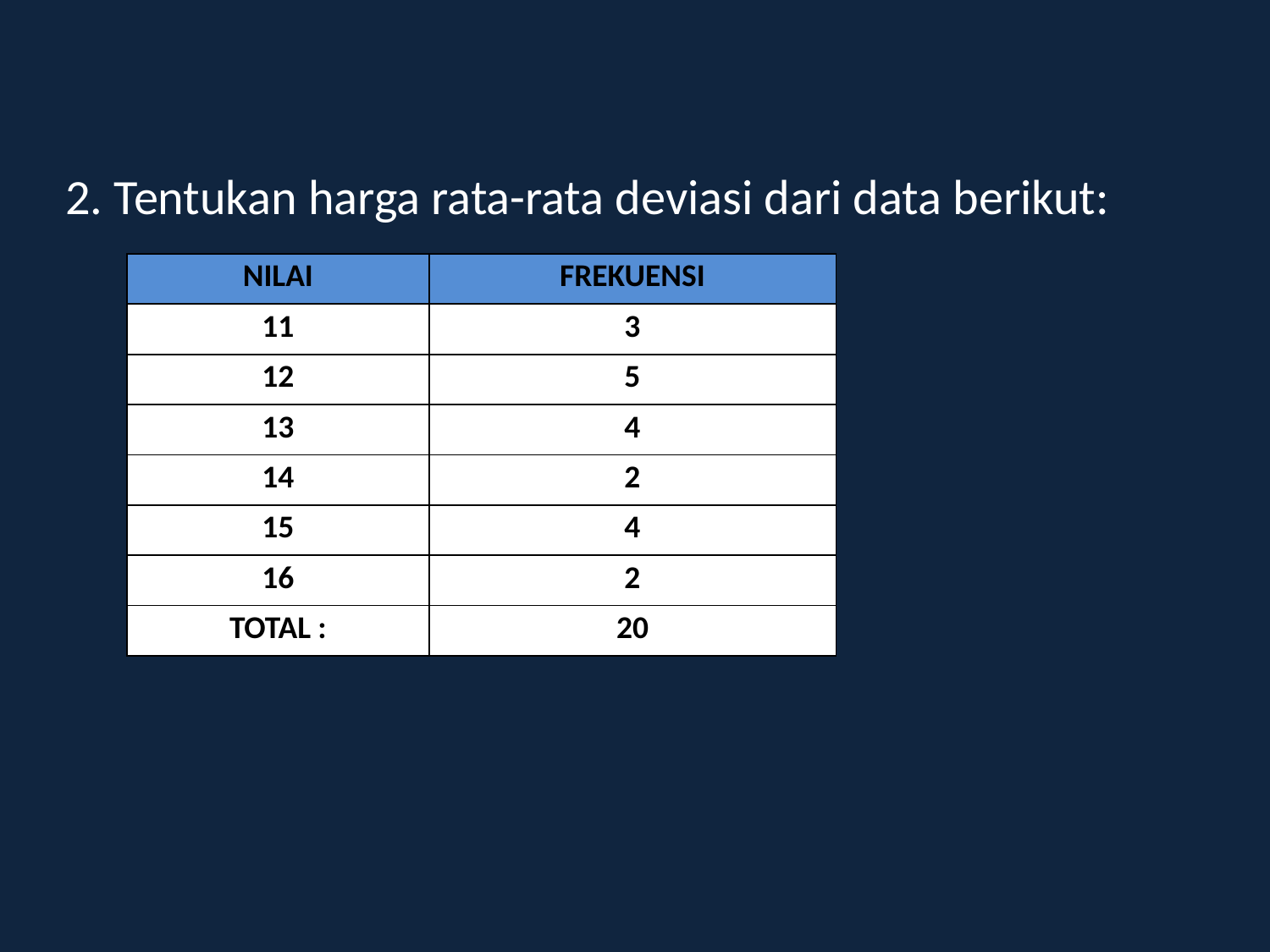

#
2. Tentukan harga rata-rata deviasi dari data berikut:

| NILAI | FREKUENSI |
| --- | --- |
| 11 | 3 |
| 12 | 5 |
| 13 | 4 |
| 14 | 2 |
| 15 | 4 |
| 16 | 2 |
| TOTAL : | 20 |